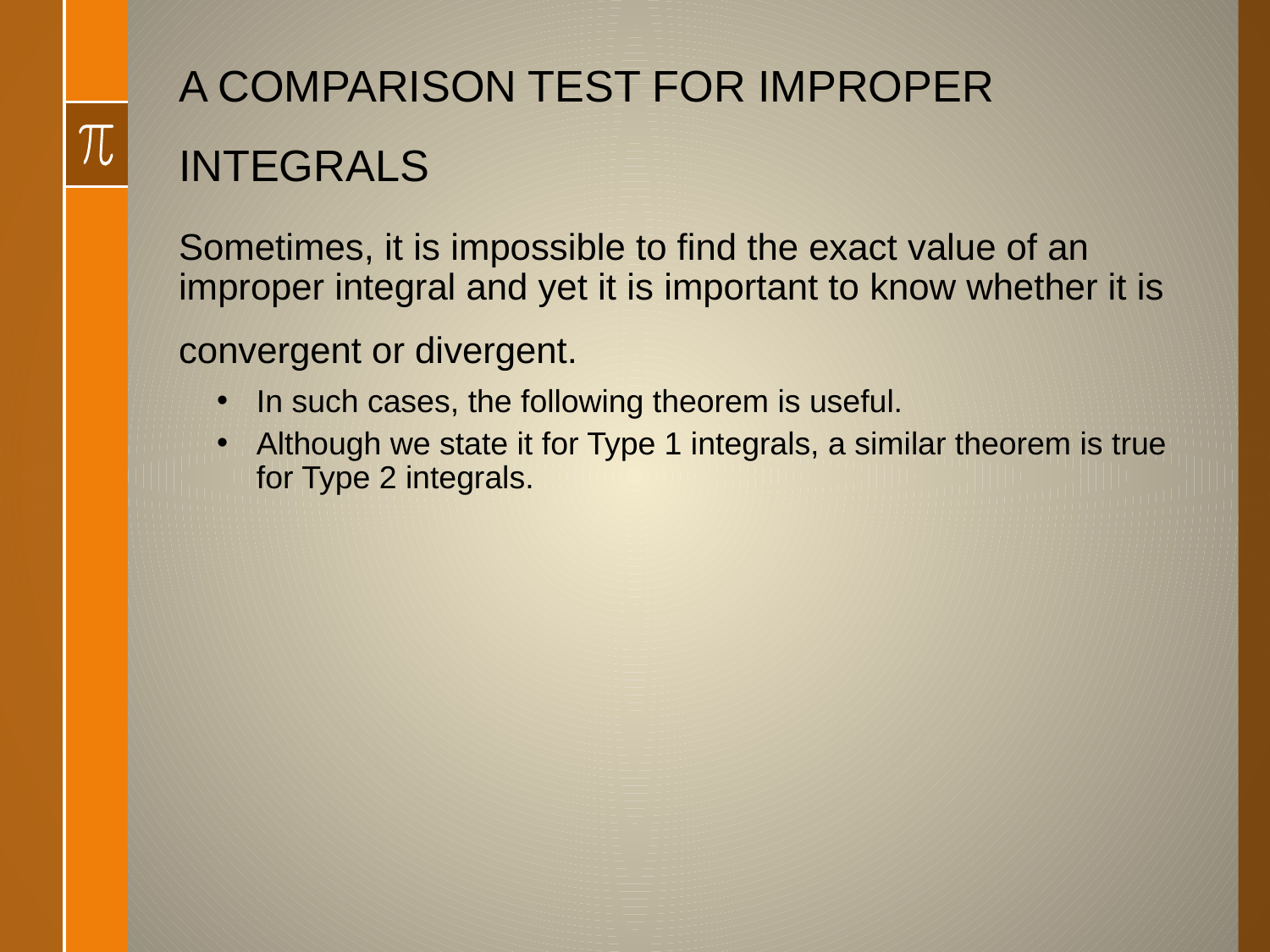

# A COMPARISON TEST FOR IMPROPER INTEGRALS
Sometimes, it is impossible to find the exact value of an improper integral and yet it is important to know whether it is convergent or divergent.
In such cases, the following theorem is useful.
Although we state it for Type 1 integrals, a similar theorem is true for Type 2 integrals.